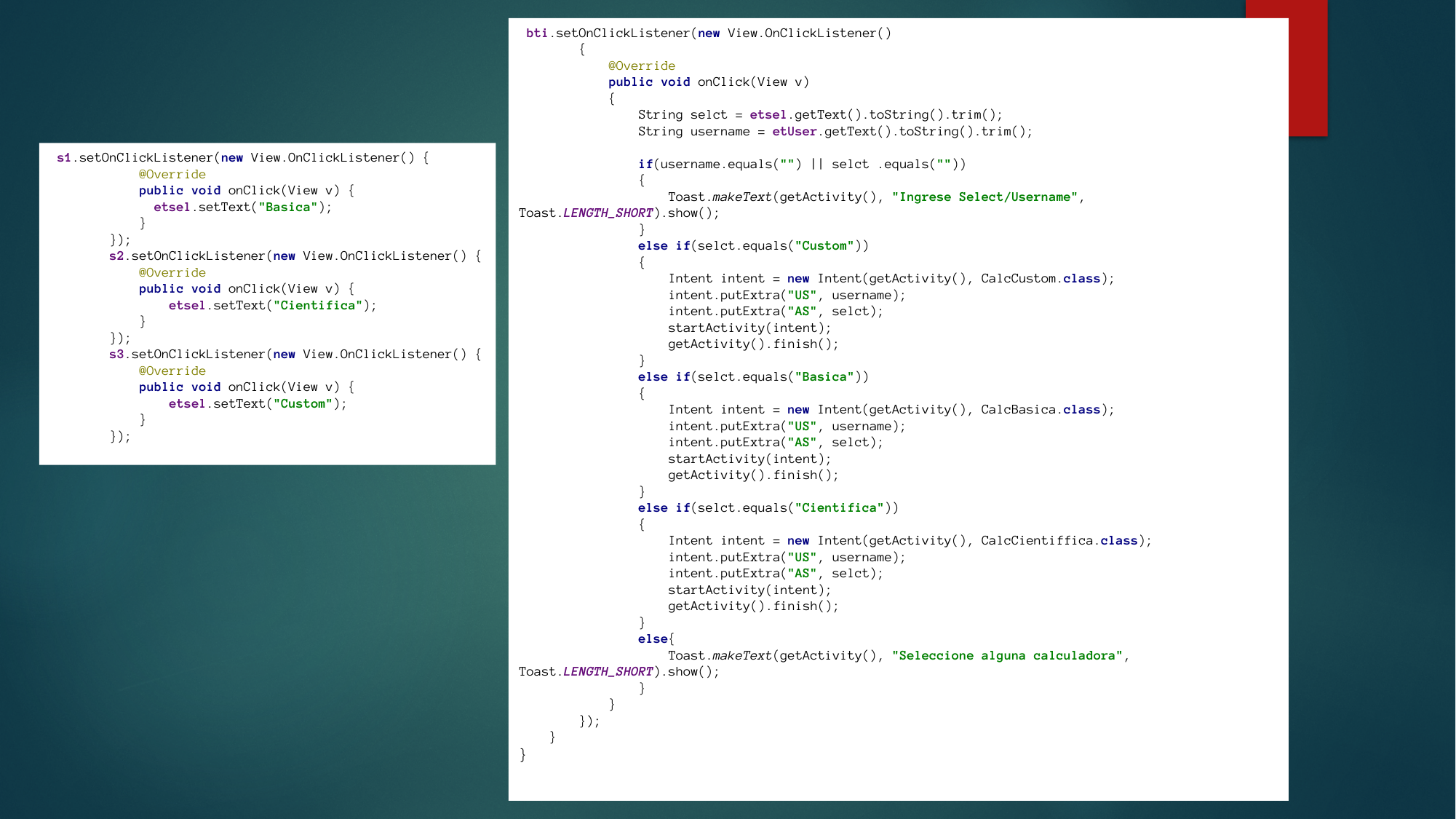

bti.setOnClickListener(new View.OnClickListener()
        {
            @Override
            public void onClick(View v)
            {
                String selct = etsel.getText().toString().trim();
                String username = etUser.getText().toString().trim();
                if(username.equals("") || selct .equals(""))
                {
                    Toast.makeText(getActivity(), "Ingrese Select/Username", Toast.LENGTH_SHORT).show();
                }
                else if(selct.equals("Custom"))
                {
                    Intent intent = new Intent(getActivity(), CalcCustom.class);
                    intent.putExtra("US", username);
                    intent.putExtra("AS", selct);
                    startActivity(intent);
                    getActivity().finish();
                }
                else if(selct.equals("Basica"))
                {
                    Intent intent = new Intent(getActivity(), CalcBasica.class);
                    intent.putExtra("US", username);
                    intent.putExtra("AS", selct);
                    startActivity(intent);
                    getActivity().finish();
                }
                else if(selct.equals("Cientifica"))
                {
                    Intent intent = new Intent(getActivity(), CalcCientiffica.class);
                    intent.putExtra("US", username);
                    intent.putExtra("AS", selct);
                    startActivity(intent);
                    getActivity().finish();
                }
                else{
                    Toast.makeText(getActivity(), "Seleccione alguna calculadora", Toast.LENGTH_SHORT).show();
                }
            }
        });
    }
}
 s1.setOnClickListener(new View.OnClickListener() {
            @Override
            public void onClick(View v) {
              etsel.setText("Basica");
            }
        });
        s2.setOnClickListener(new View.OnClickListener() {
            @Override
            public void onClick(View v) {
                etsel.setText("Cientifica");
            }
        });
        s3.setOnClickListener(new View.OnClickListener() {
            @Override
            public void onClick(View v) {
                etsel.setText("Custom");
            }
        });